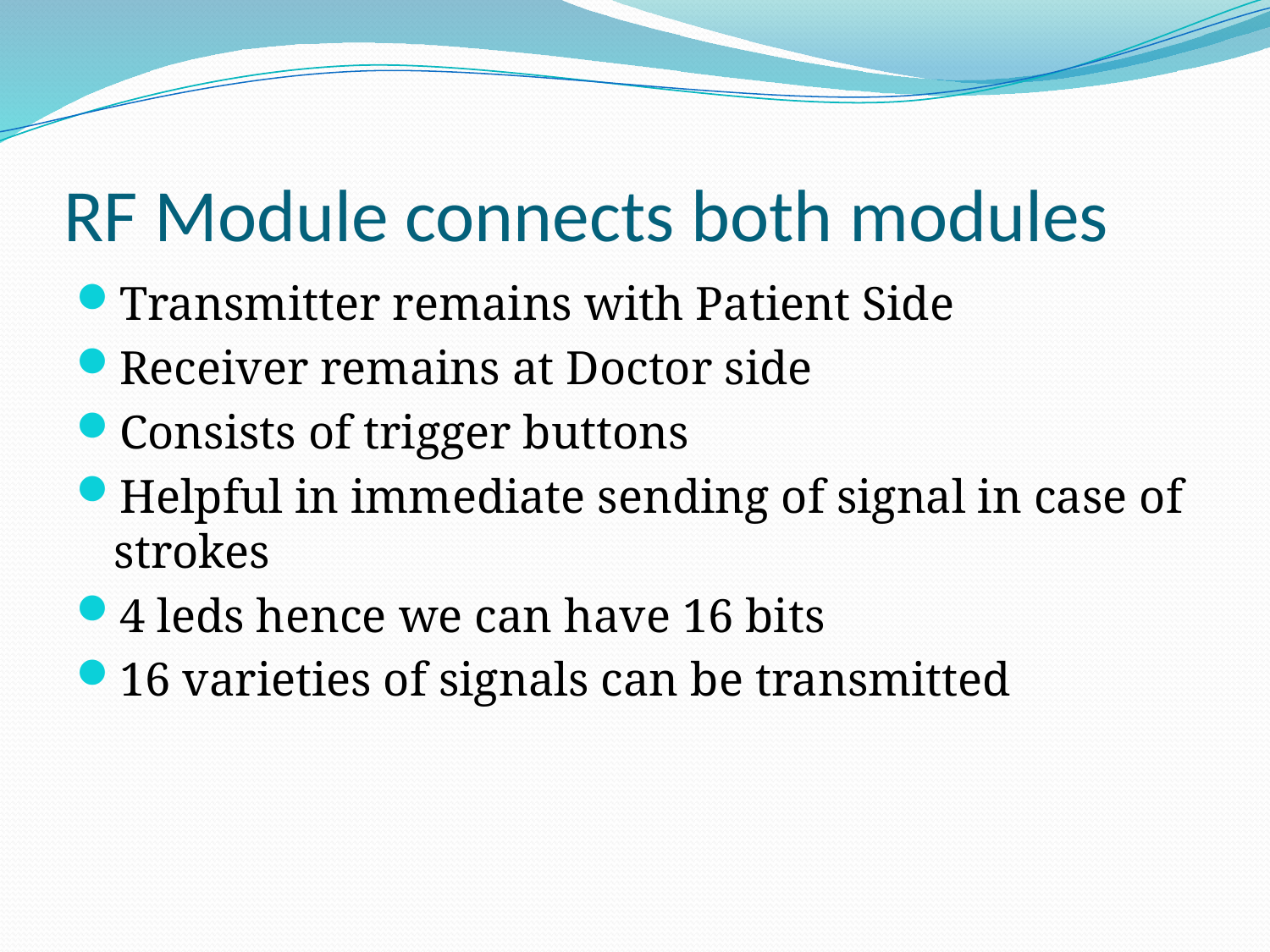

# RF Module connects both modules
Transmitter remains with Patient Side
Receiver remains at Doctor side
Consists of trigger buttons
Helpful in immediate sending of signal in case of strokes
4 leds hence we can have 16 bits
16 varieties of signals can be transmitted